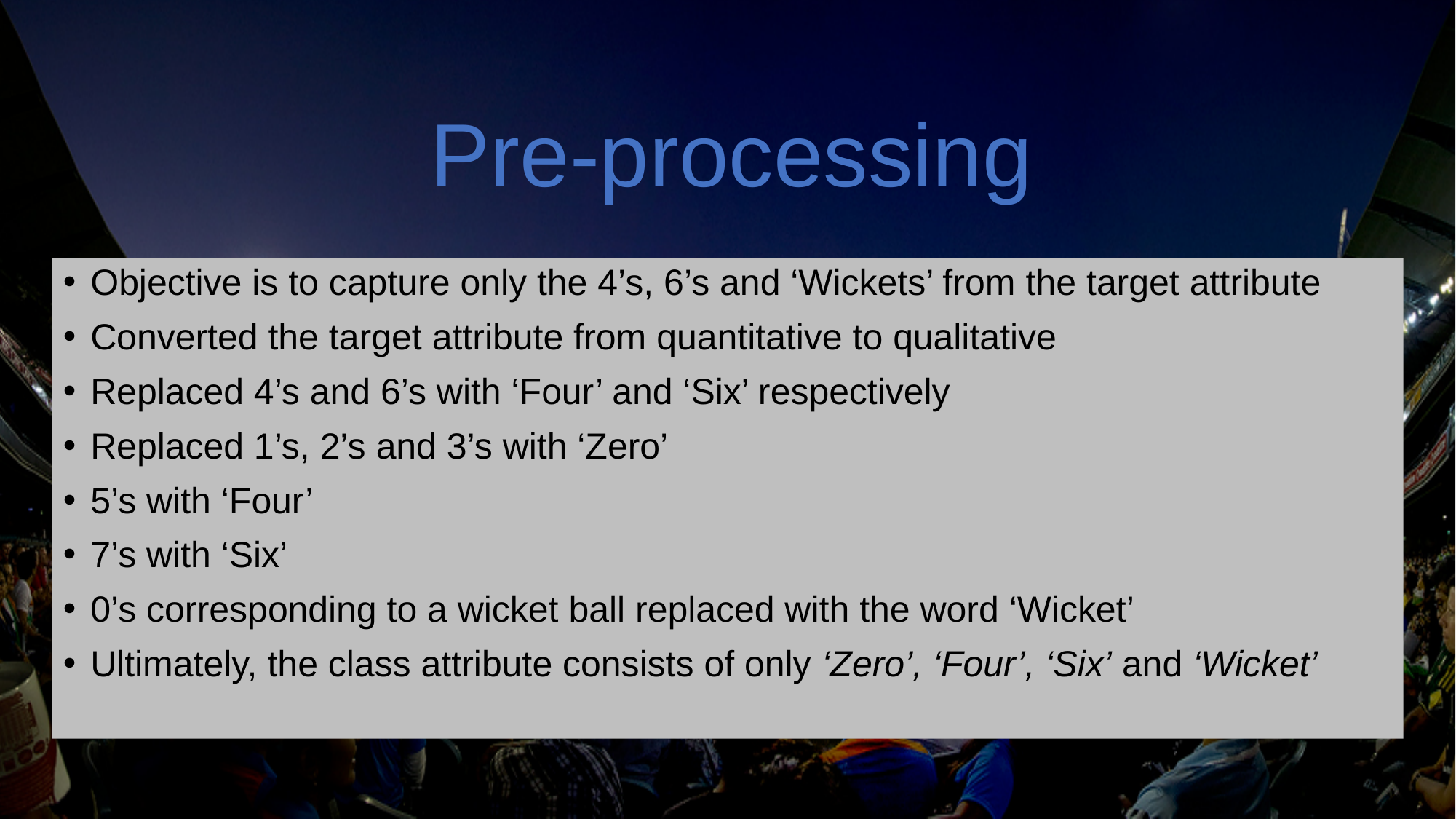

# Pre-processing
Objective is to capture only the 4’s, 6’s and ‘Wickets’ from the target attribute
Converted the target attribute from quantitative to qualitative
Replaced 4’s and 6’s with ‘Four’ and ‘Six’ respectively
Replaced 1’s, 2’s and 3’s with ‘Zero’
5’s with ‘Four’
7’s with ‘Six’
0’s corresponding to a wicket ball replaced with the word ‘Wicket’
Ultimately, the class attribute consists of only ‘Zero’, ‘Four’, ‘Six’ and ‘Wicket’